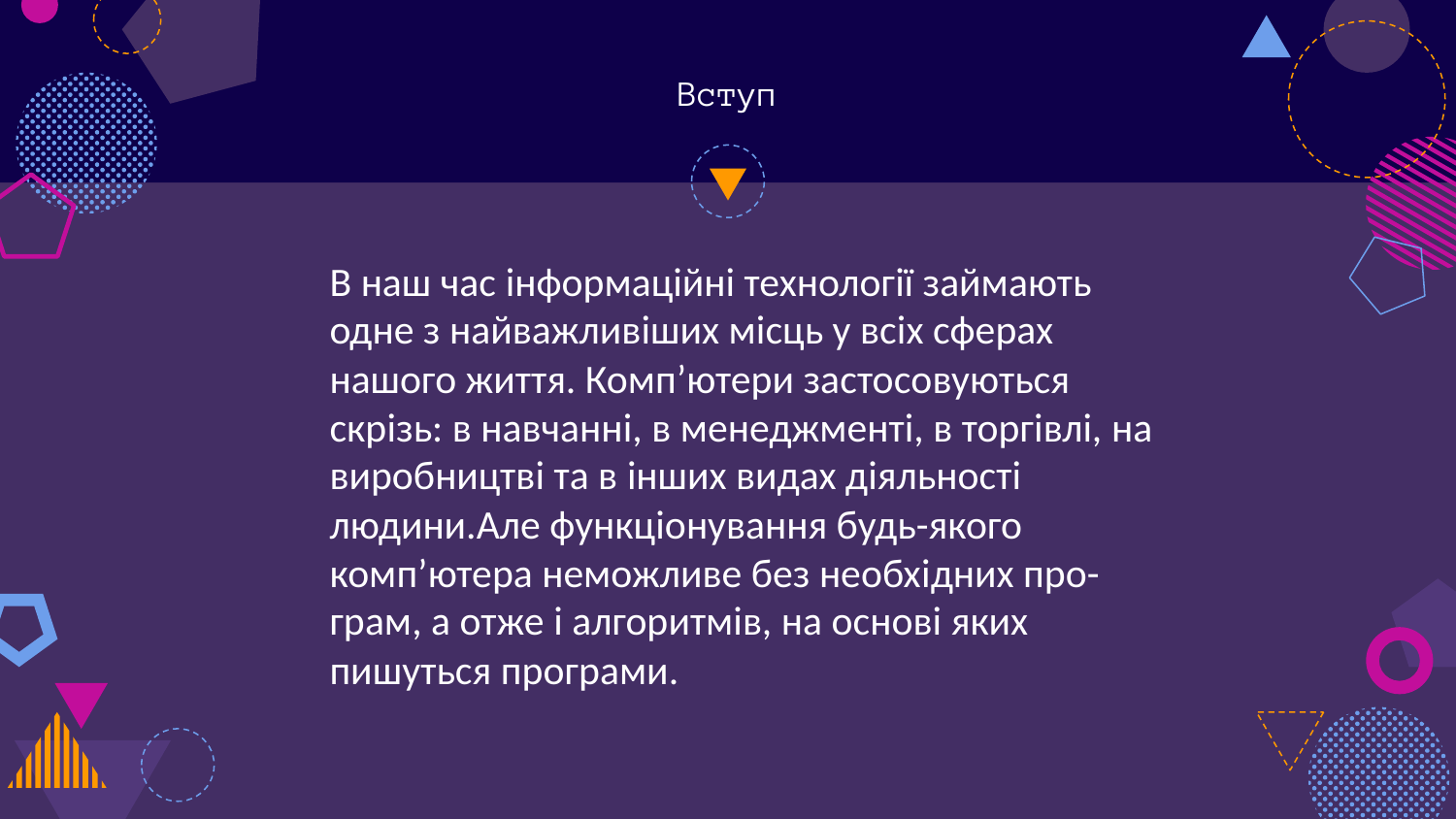

# Вступ
В наш час iнформацiйнi технологiї займають одне з найважливiших мiсць у всiх сферах нашого життя. Комп’ютери застосовуються скрiзь: в навчаннi, в менеджментi, в торгiвлi, на виробництвi та в iнших видах дiяльностi людини.Але функцiонування будь-якого комп’ютера неможливе без необхiдних про-грам, а отже i алгоритмiв, на основi яких пишуться програми.